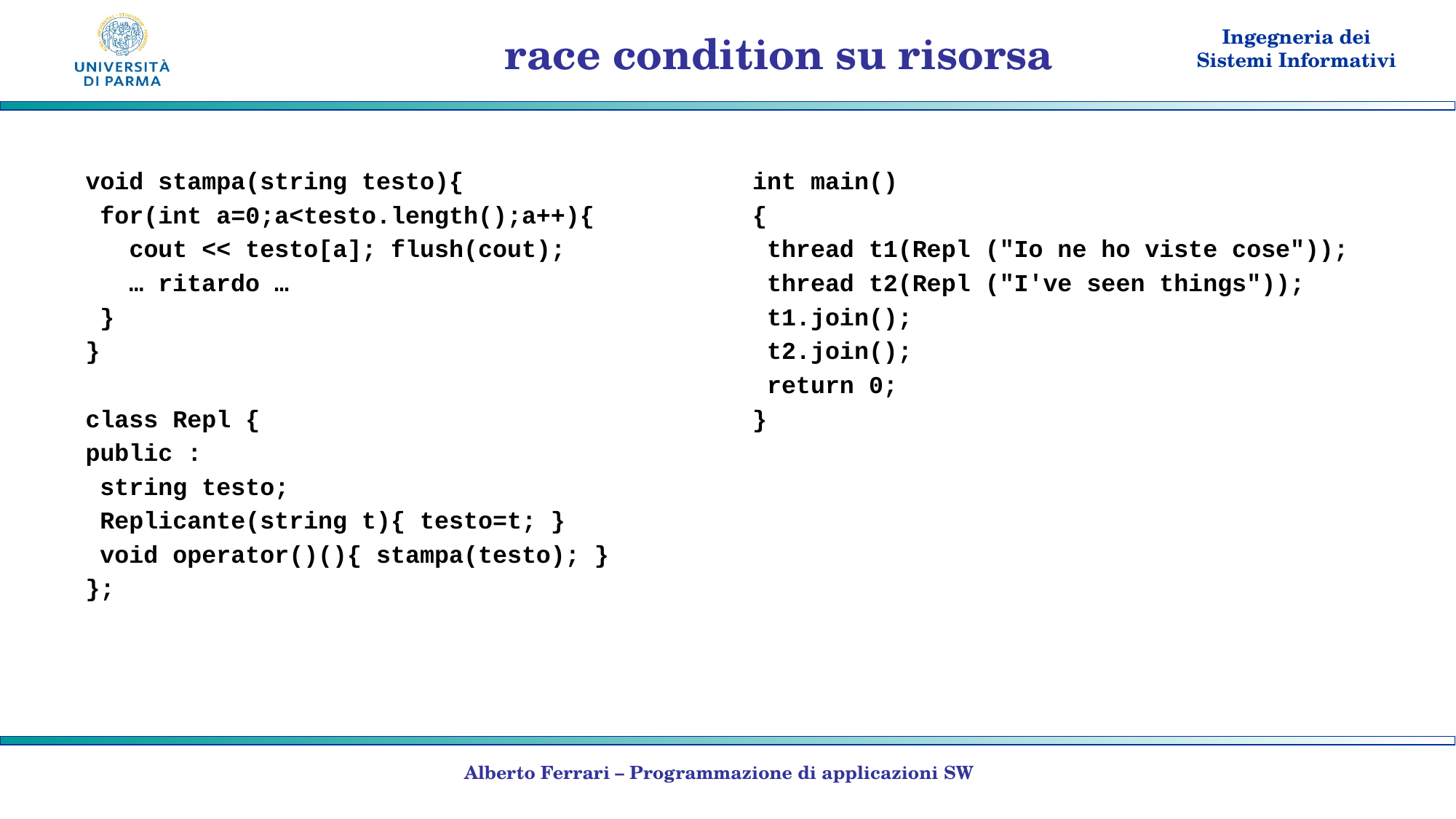

# race condition su risorsa
void stampa(string testo){
 for(int a=0;a<testo.length();a++){
   cout << testo[a]; flush(cout);
   … ritardo …
 }
}

class Repl {
public :
 string testo;
 Replicante(string t){ testo=t; }
 void operator()(){ stampa(testo); }
};

int main()
{
 thread t1(Repl ("Io ne ho viste cose"));
 thread t2(Repl ("I've seen things"));
 t1.join();
 t2.join();
 return 0;
}
Alberto Ferrari – Programmazione di applicazioni SW